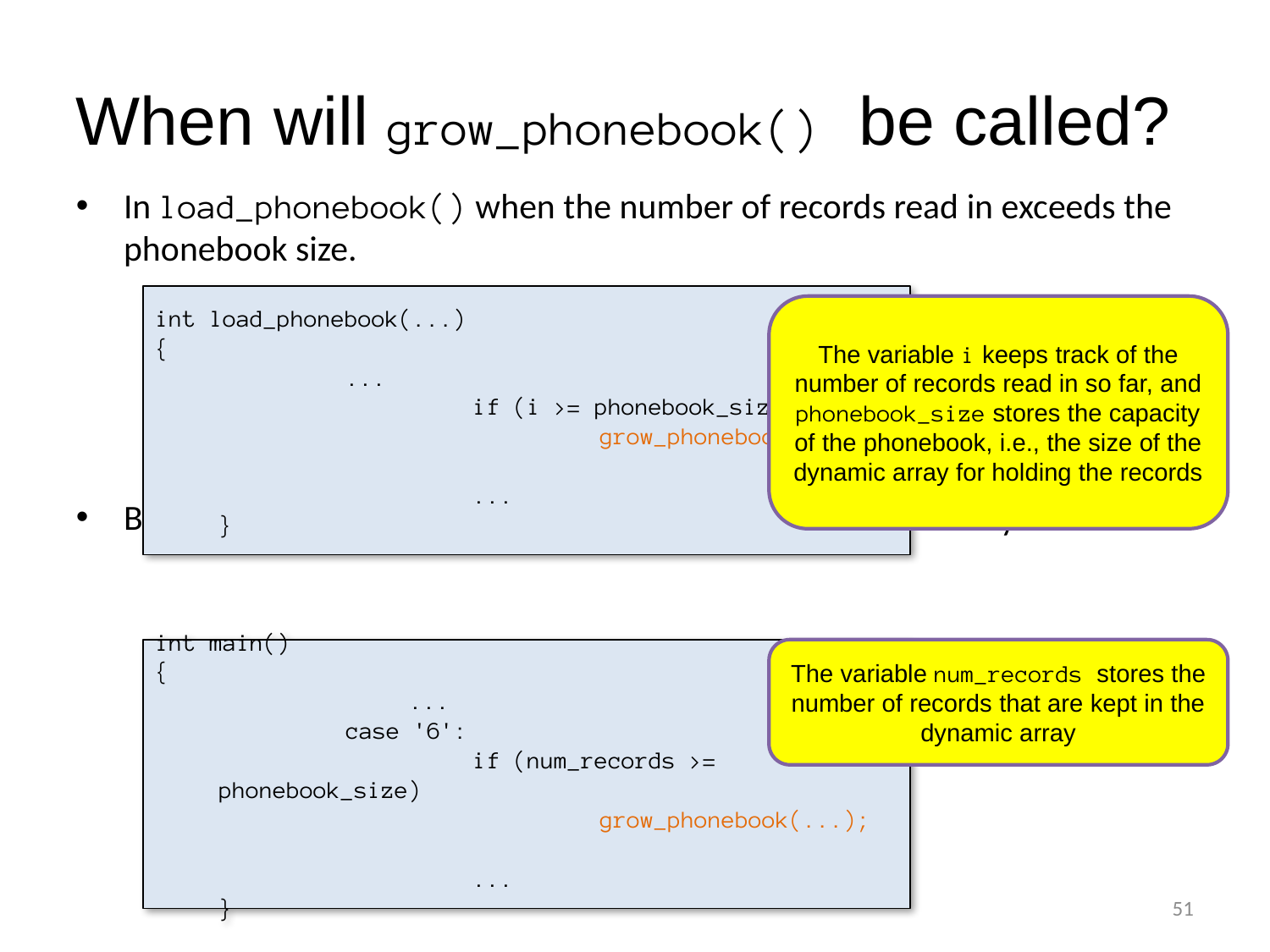

When will grow_phonebook() be called?
In load_phonebook() when the number of records read in exceeds the phonebook size.

Before calling add_record() when the phonebook is already full.
int load_phonebook(...)
{
	...
		if (i >= phonebook_size)
			grow_phonebook(...);

		...
}
The variable i keeps track of the number of records read in so far, and phonebook_size stores the capacity of the phonebook, i.e., the size of the dynamic array for holding the records
int main()
{
		...
	case '6':
		if (num_records >= phonebook_size)
			grow_phonebook(...);
		...
}
The variable num_records stores the number of records that are kept in the dynamic array
51